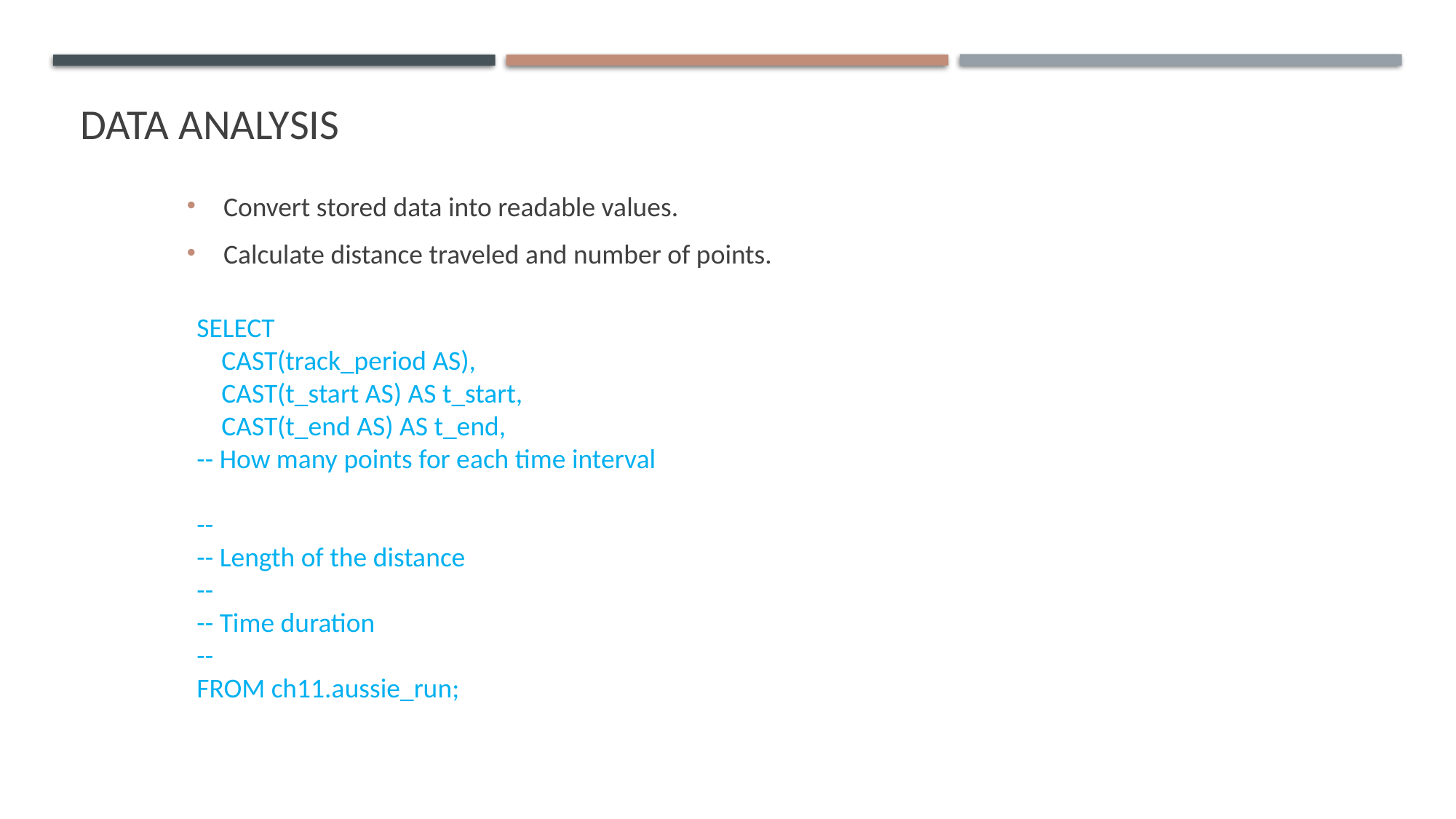

# DATA ANALYSIS
Convert stored data into readable values.
Calculate distance traveled and number of points.
SELECT
    CAST(track_period AS),
    CAST(t_start AS) AS t_start,
    CAST(t_end AS) AS t_end,
-- How many points for each time interval

--
-- Length of the distance
--
-- Time duration
--
FROM ch11.aussie_run;